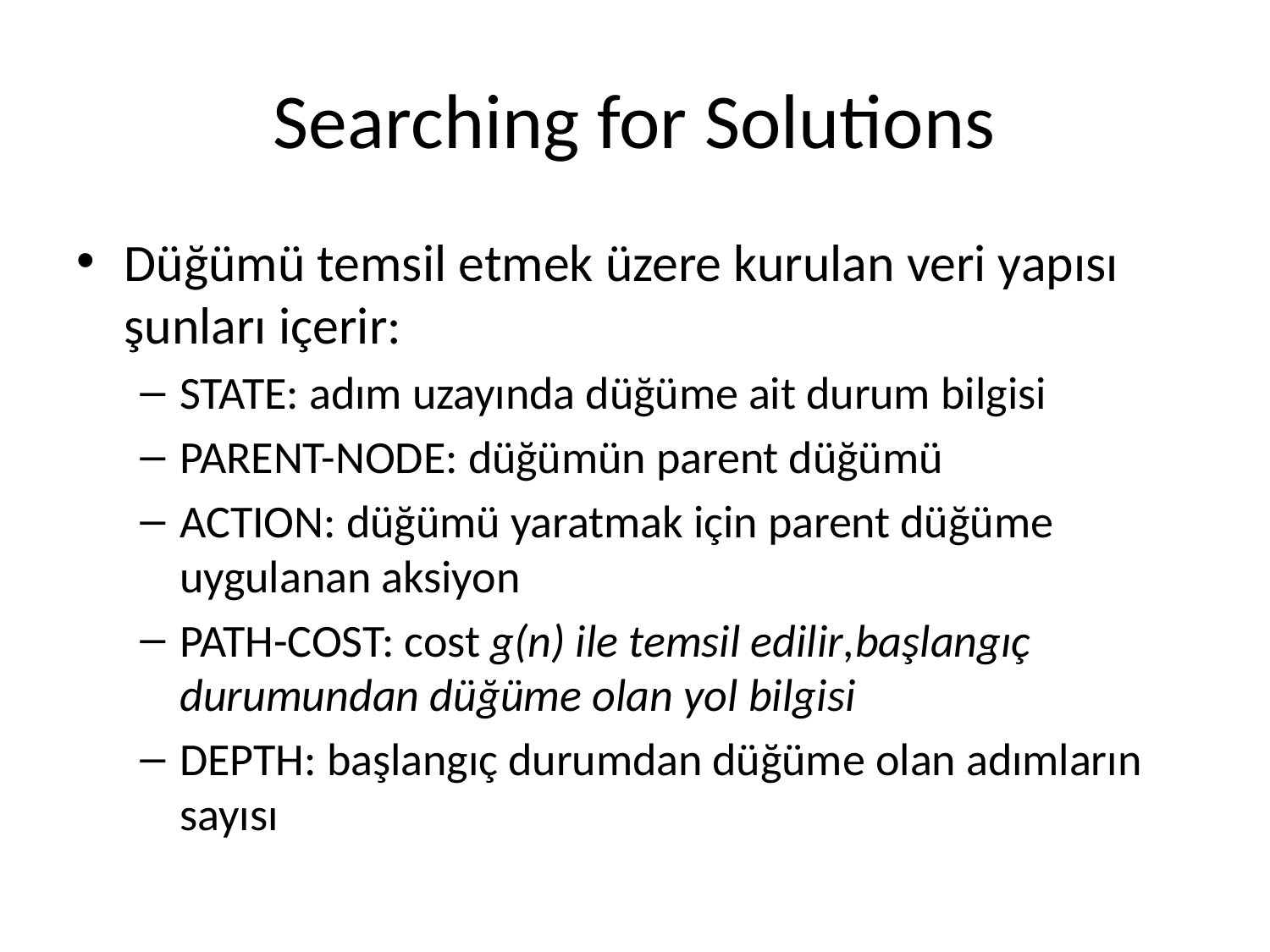

# Searching for Solutions
Düğümü temsil etmek üzere kurulan veri yapısı şunları içerir:
STATE: adım uzayında düğüme ait durum bilgisi
PARENT-NODE: düğümün parent düğümü
ACTION: düğümü yaratmak için parent düğüme uygulanan aksiyon
PATH-COST: cost g(n) ile temsil edilir,başlangıç durumundan düğüme olan yol bilgisi
DEPTH: başlangıç durumdan düğüme olan adımların sayısı